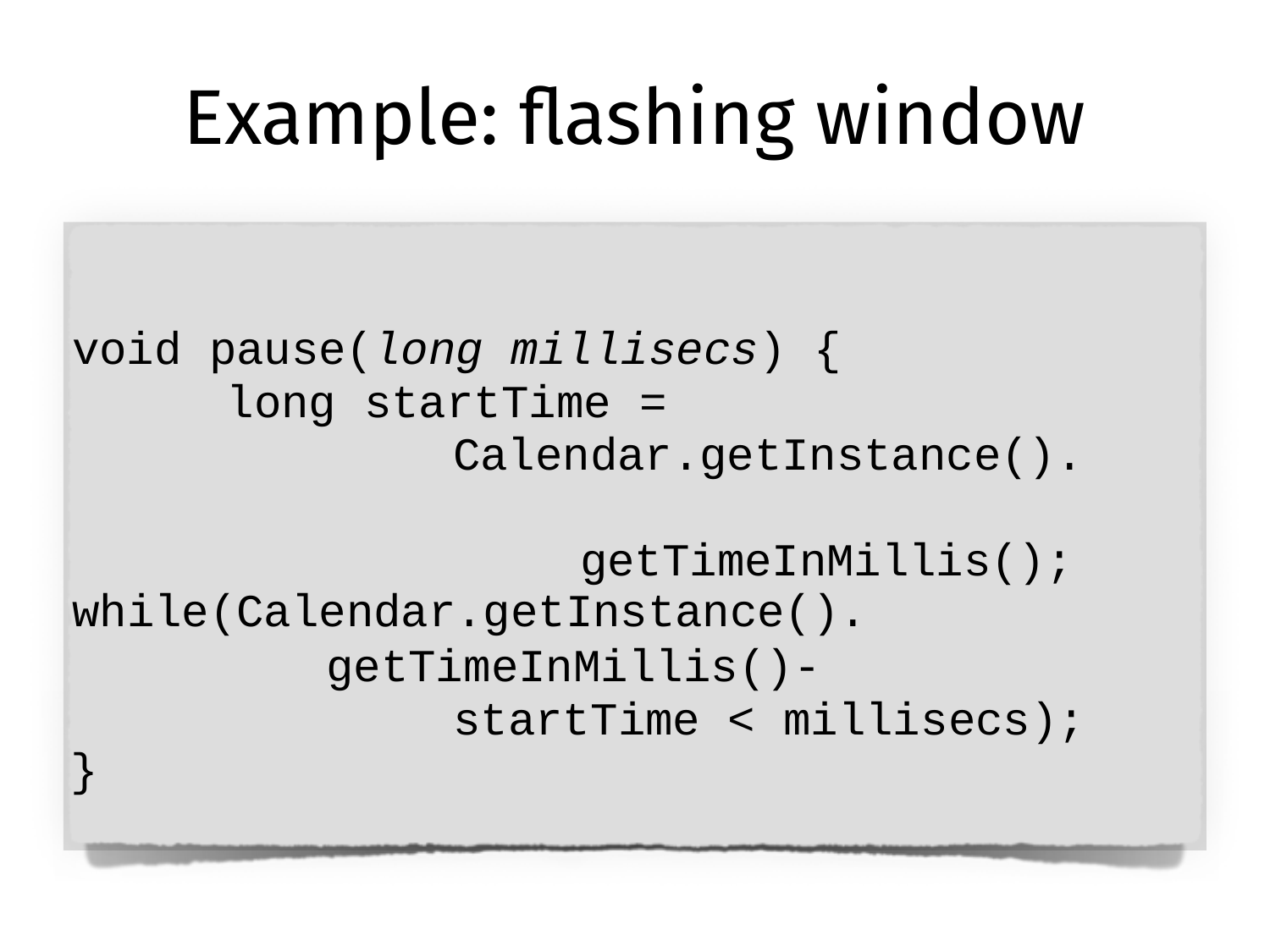

# Example: flashing window

void pause(long millisecs) {  long startTime =
Calendar.getInstance().  getTimeInMillis();
while(Calendar.getInstance().
getTimeInMillis()-  startTime < millisecs);
}